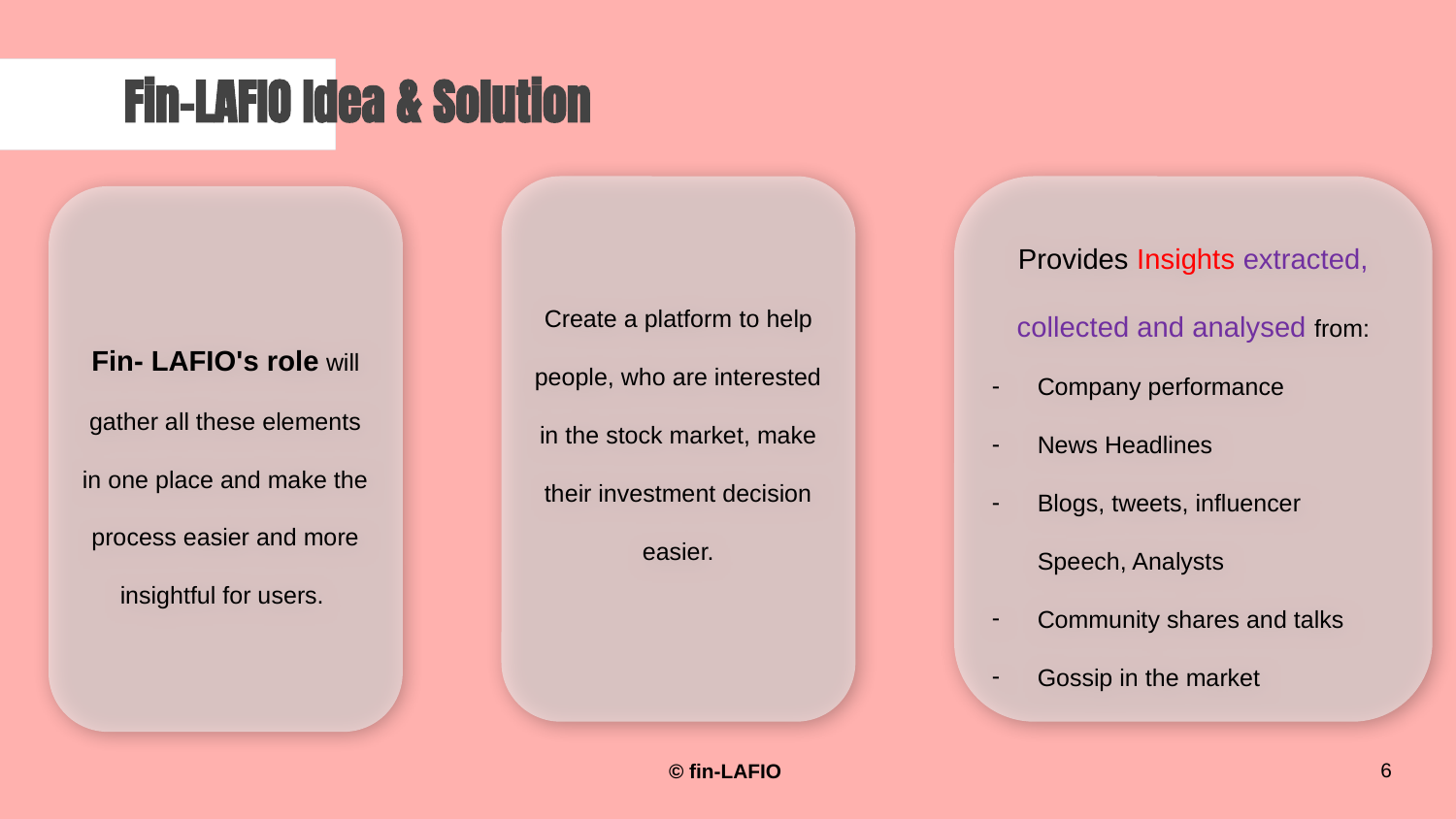

# Fin-LAFIO Idea & Solution
Create a platform to help people, who are interested in the stock market, make their investment decision easier.

Provides Insights extracted, collected and analysed from:
Company performance
News Headlines
Blogs, tweets, influencer Speech, Analysts
Community shares and talks
Gossip in the market
Fin- LAFIO's role will gather all these elements in one place and make the process easier and more insightful for users.
6